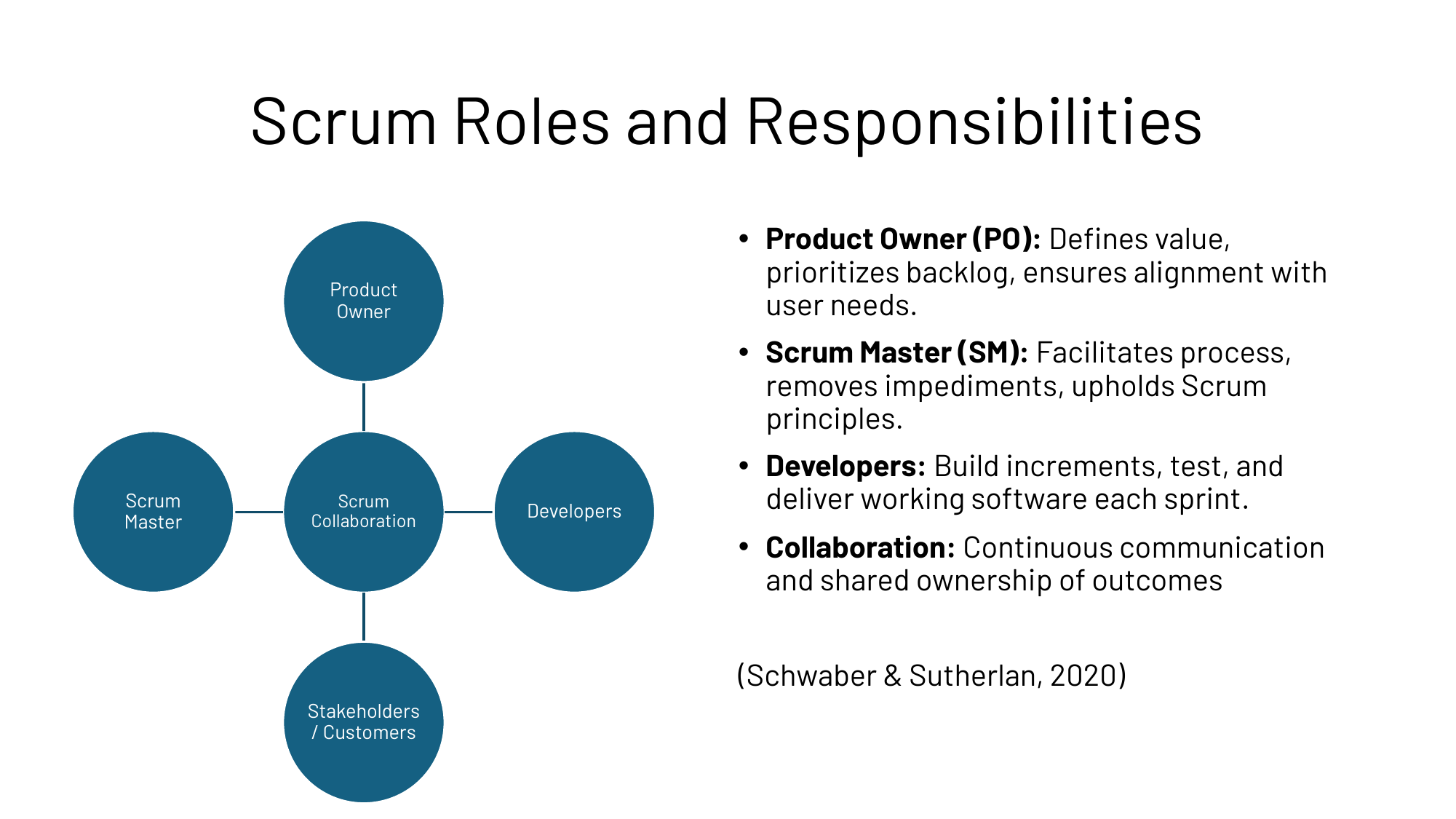

# Scrum Roles and Responsibilities
Scrum Collaboration

Product Owner

Developers

Stakeholders / Customers

Scrum Master
Product Owner (PO): Defines value, prioritizes backlog, ensures alignment with user needs.
Scrum Master (SM): Facilitates process, removes impediments, upholds Scrum principles.
Developers: Build increments, test, and deliver working software each sprint.
Collaboration: Continuous communication and shared ownership of outcomes

(Schwaber & Sutherlan, 2020)